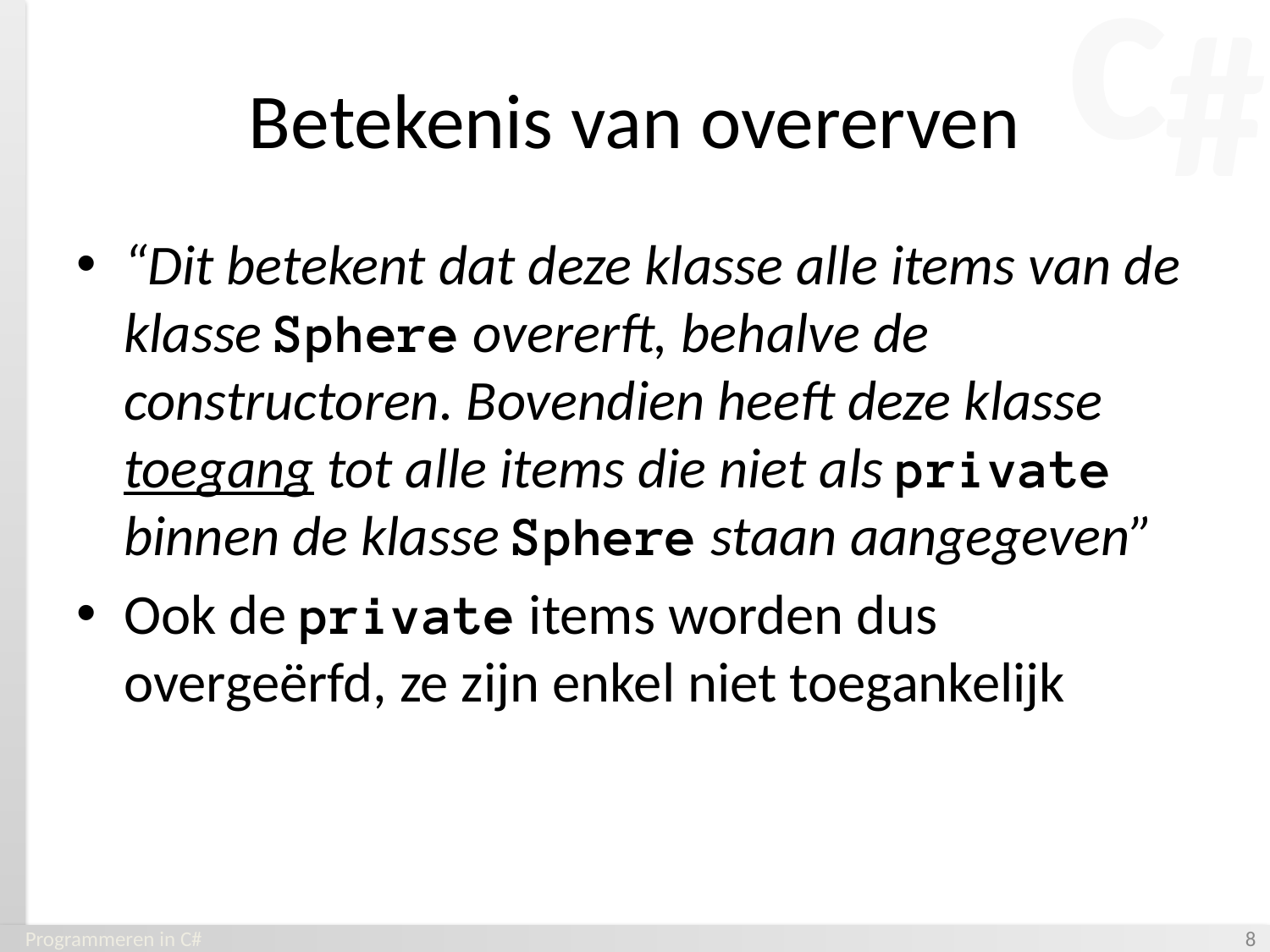

# Betekenis van overerven
“Dit betekent dat deze klasse alle items van de klasse Sphere overerft, behalve de constructoren. Bovendien heeft deze klasse toegang tot alle items die niet als private binnen de klasse Sphere staan aangegeven”
Ook de private items worden dus overgeërfd, ze zijn enkel niet toegankelijk
Programmeren in C#
8